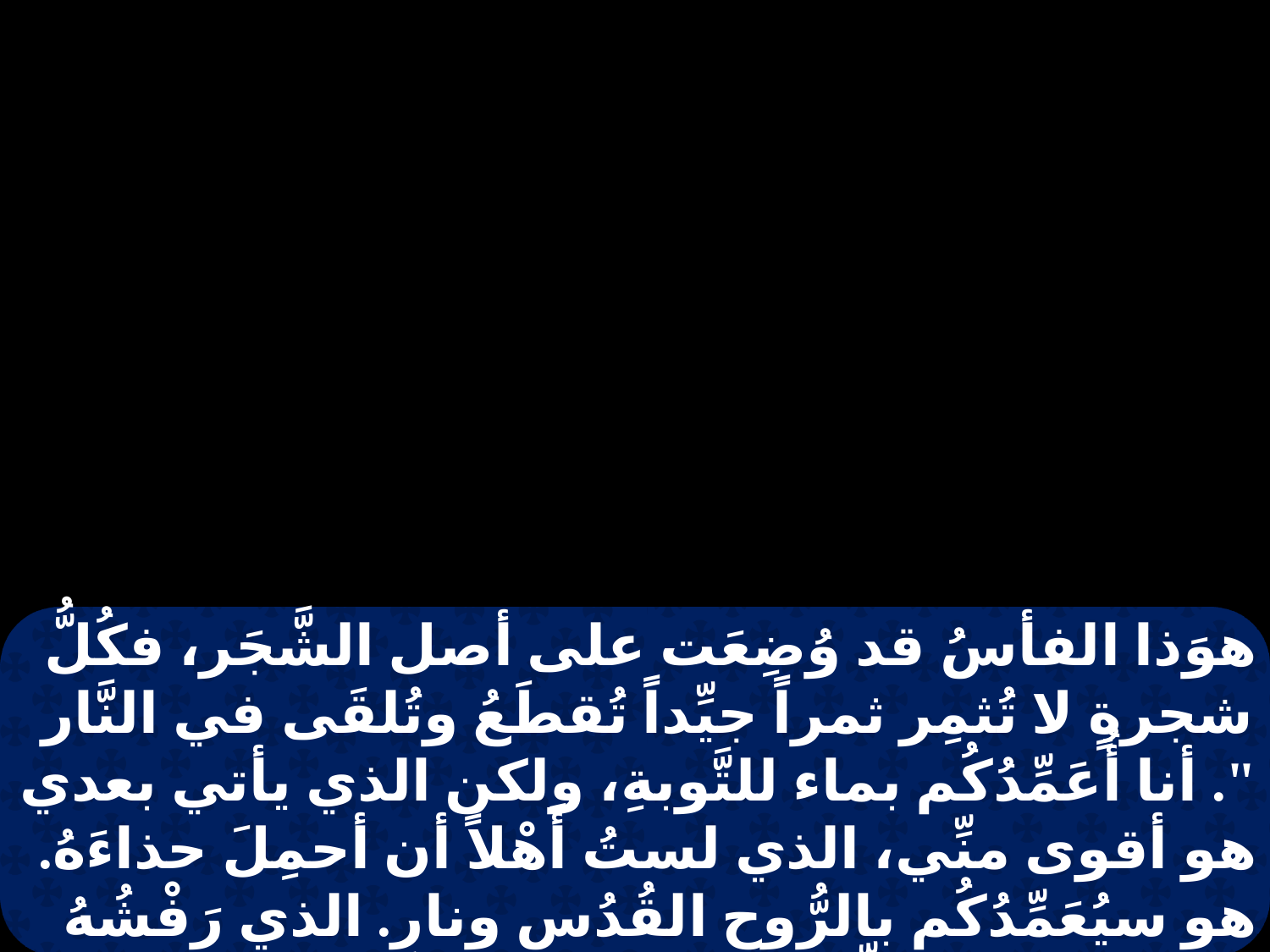

هوَذا الفأسُ قد وُضِعَت على أصل الشَّجَر، فكُلُّ شجرةٍ لا تُثمِر ثمراً جيِّداً تُقطَعُ وتُلقَى في النَّار ". أنا أُعَمِّدُكُم بماء للتَّوبةِ، ولكن الذي يأتي بعدي هو أقوى منِّي، الذي لستُ أَهْلاً أن أحمِلَ حذاءَهُ. هو سيُعَمِّدُكُم بالرُّوح القُدُس ونارٍ. الذي رَفْشُهُ في يدهِ، وسيُنَقِّي بَيْدَرَهُ، ويَجمعُ قمحهُ إلى المخزن، وأمَّا التِّبنُ فيُحْرِقُهُ بنارٍ لا تُطفأُ ".